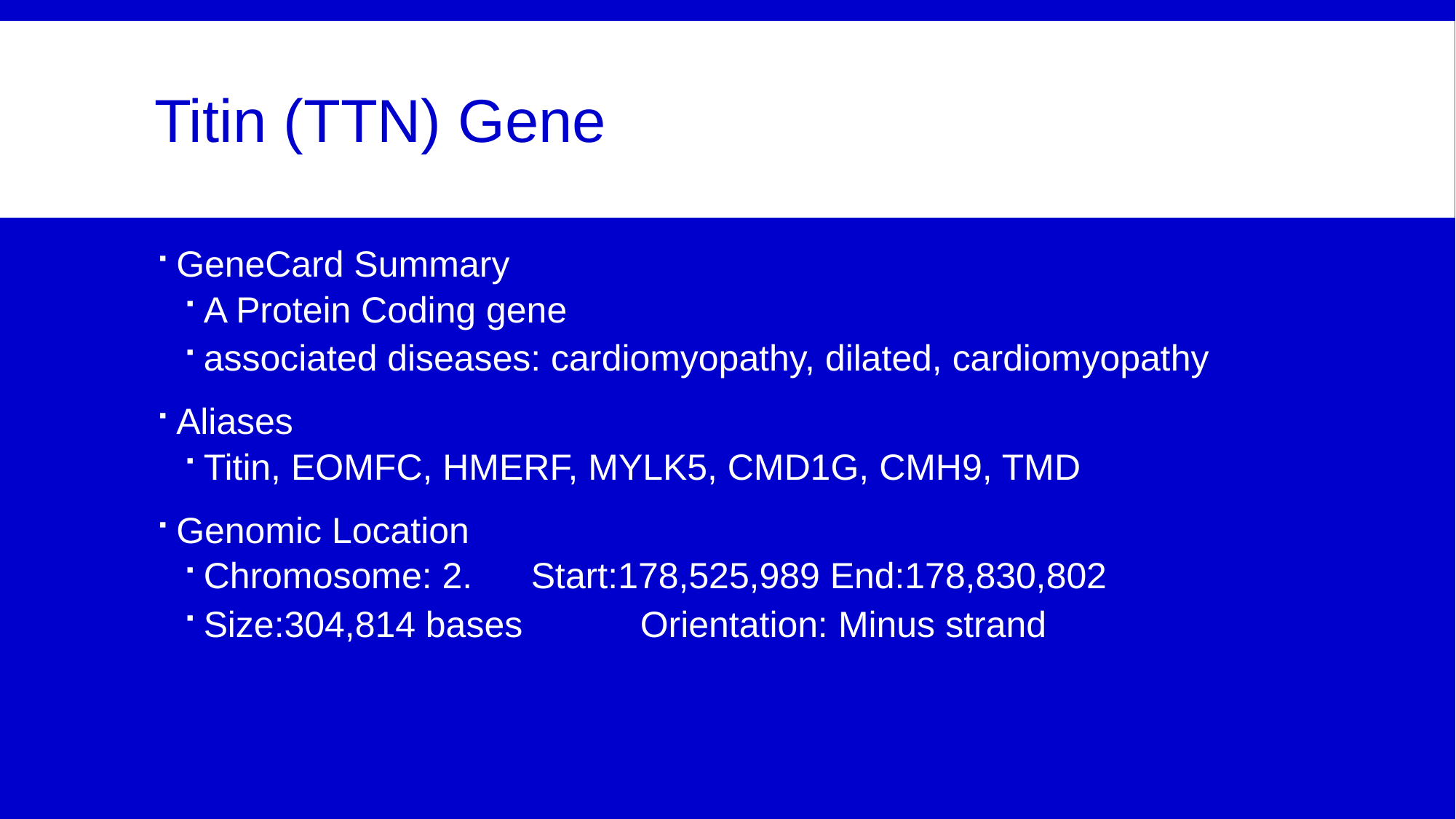

# Titin (TTN) Gene
GeneCard Summary
A Protein Coding gene
associated diseases: cardiomyopathy, dilated, cardiomyopathy
Aliases
Titin, EOMFC, HMERF, MYLK5, CMD1G, CMH9, TMD
Genomic Location
Chromosome: 2.  	Start:178,525,989 End:178,830,802
Size:304,814 bases 	Orientation: Minus strand